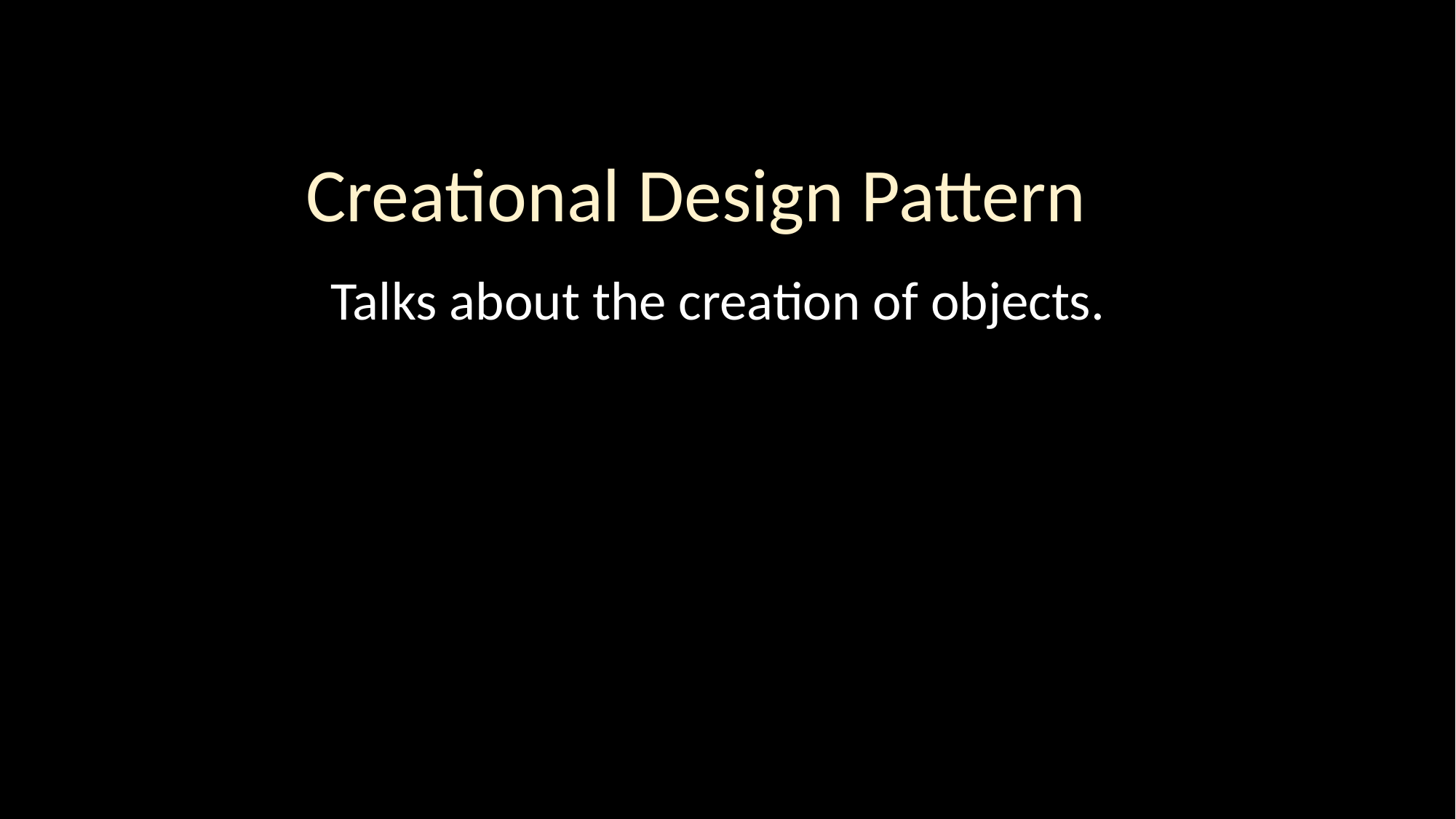

Talks about the creation of objects.
Creational Design Pattern